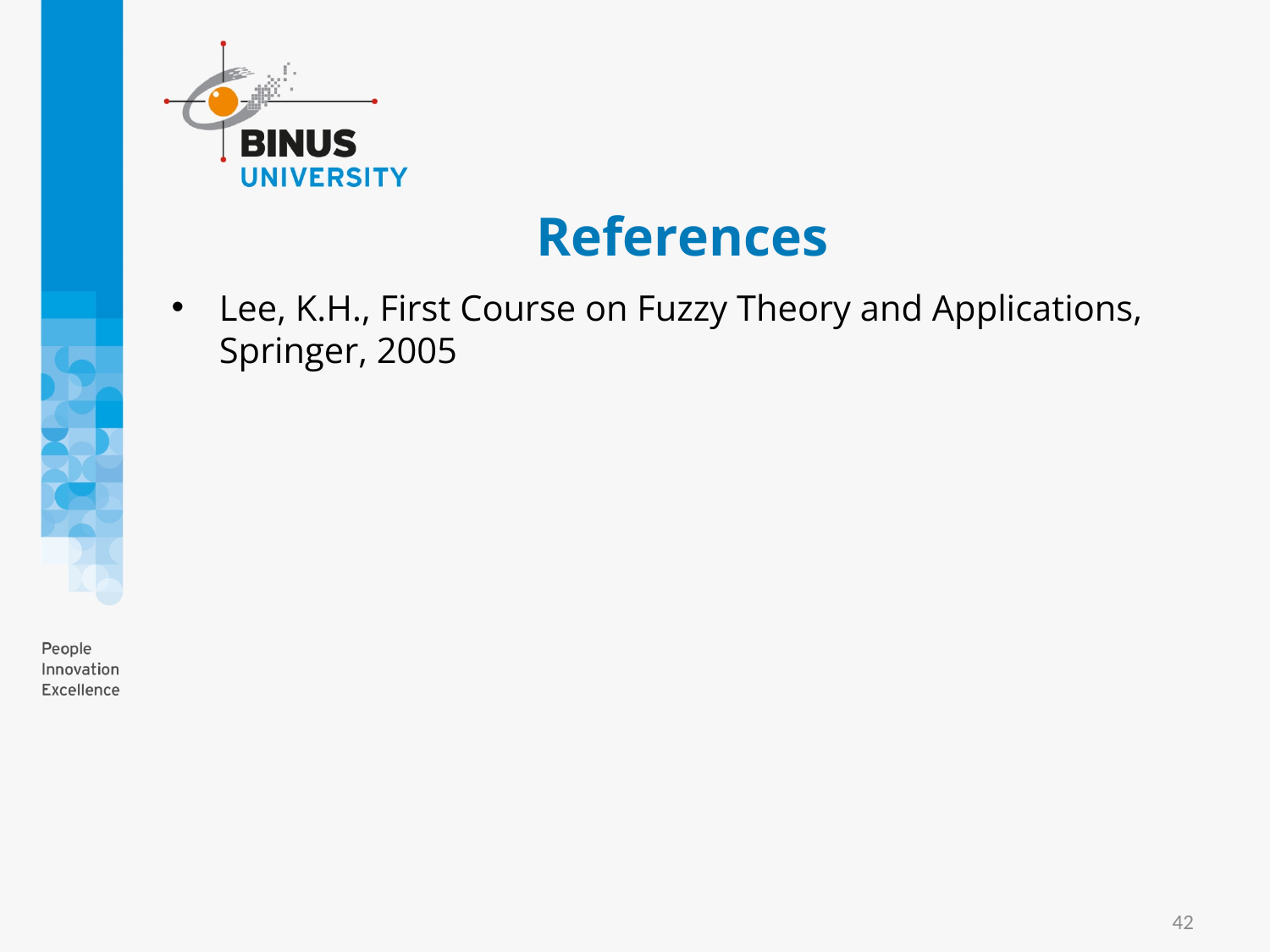

# References
Lee, K.H., First Course on Fuzzy Theory and Applications, Springer, 2005
42